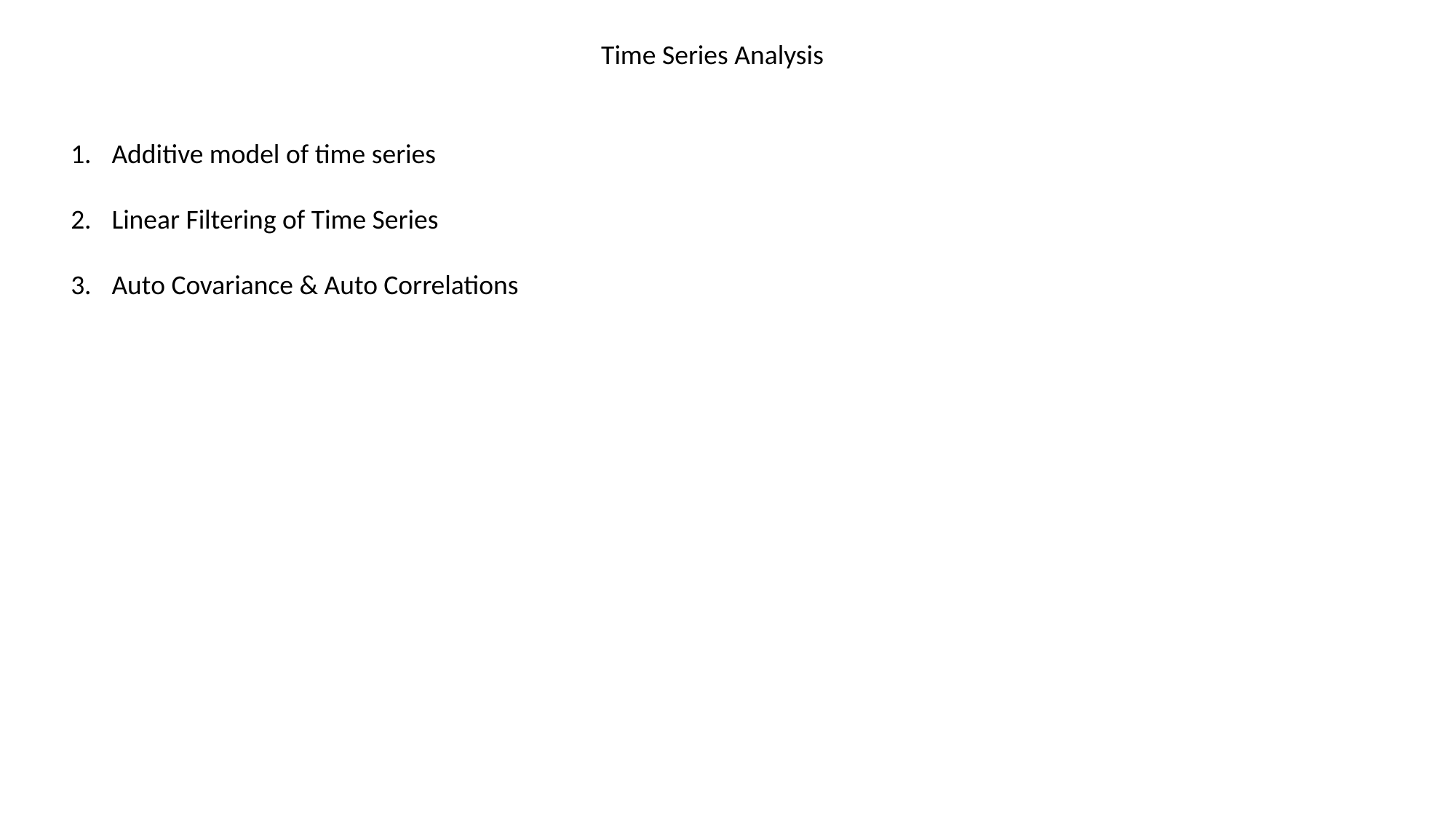

Time Series Analysis
Additive model of time series

Linear Filtering of Time Series

Auto Covariance & Auto Correlations